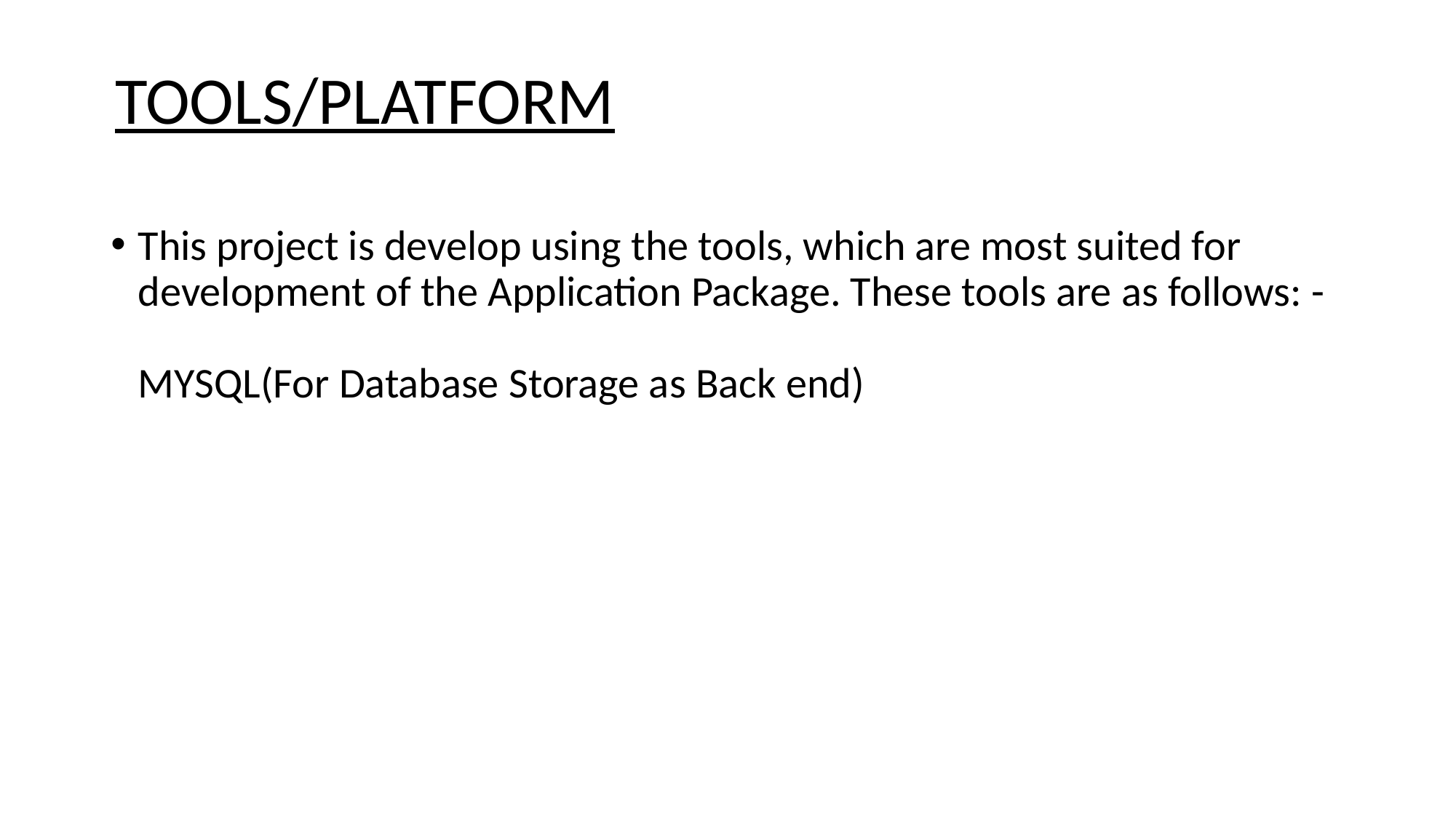

# TOOLS/PLATFORM
This project is develop using the tools, which are most suited for development of the Application Package. These tools are as follows: -
MYSQL(For Database Storage as Back end)